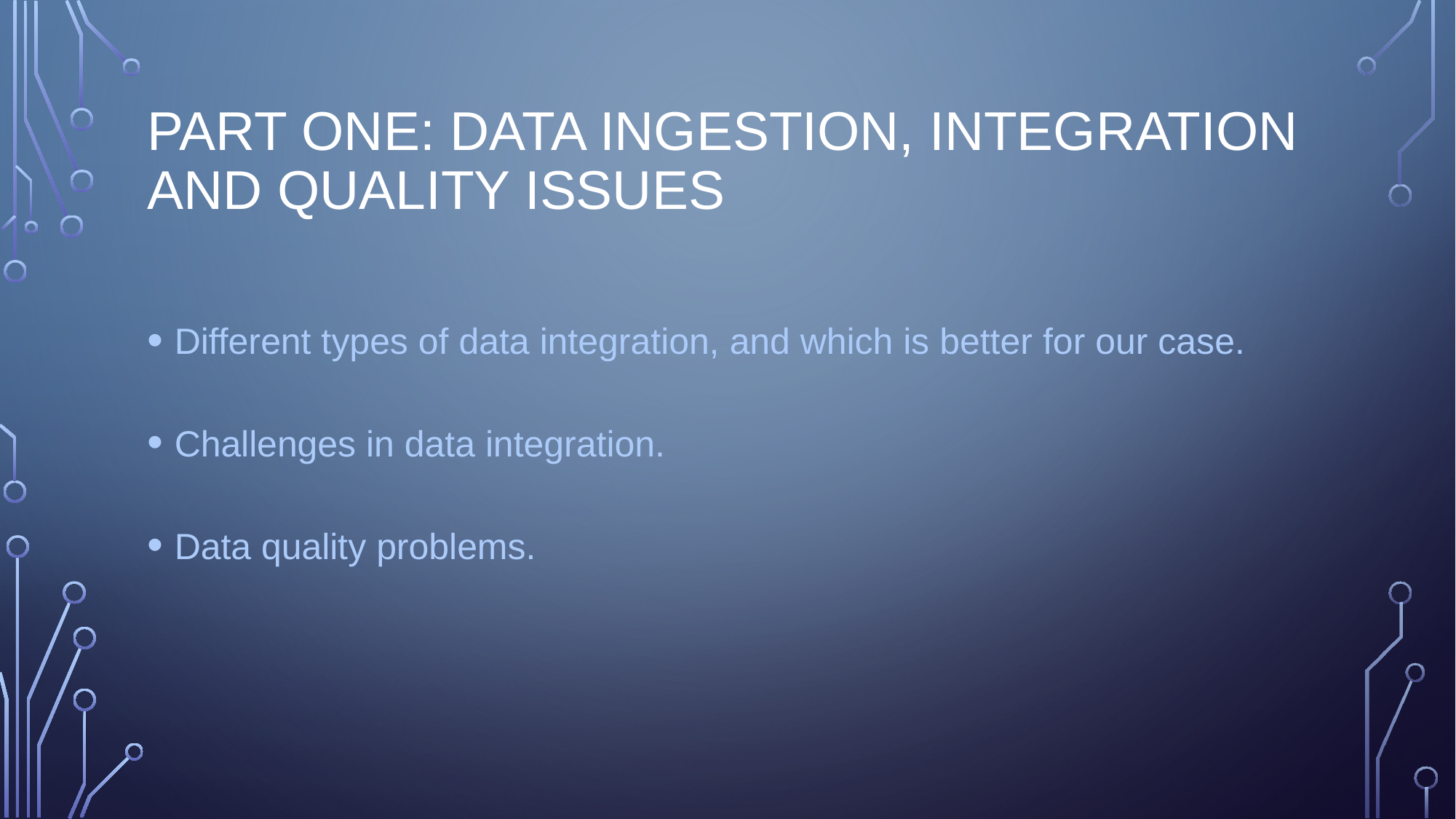

# Part one: Data Ingestion, Integration and Quality Issues
Different types of data integration, and which is better for our case.
Challenges in data integration.
Data quality problems.